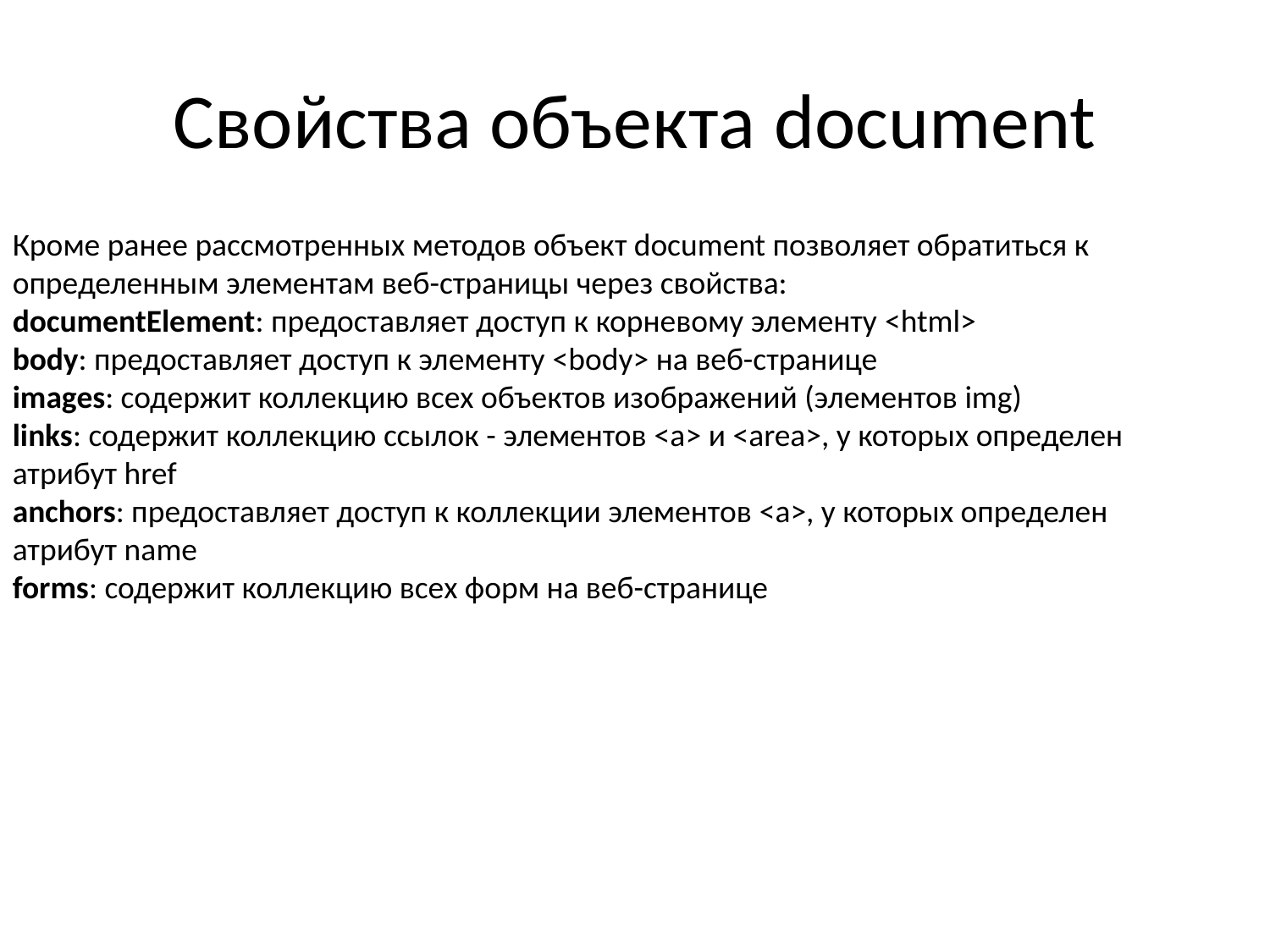

# Свойства объекта document
Кроме ранее рассмотренных методов объект document позволяет обратиться к определенным элементам веб-страницы через свойства:
documentElement: предоставляет доступ к корневому элементу <html>
body: предоставляет доступ к элементу <body> на веб-странице
images: содержит коллекцию всех объектов изображений (элементов img)
links: содержит коллекцию ссылок - элементов <a> и <area>, у которых определен атрибут href
anchors: предоставляет доступ к коллекции элементов <a>, у которых определен атрибут name
forms: содержит коллекцию всех форм на веб-странице